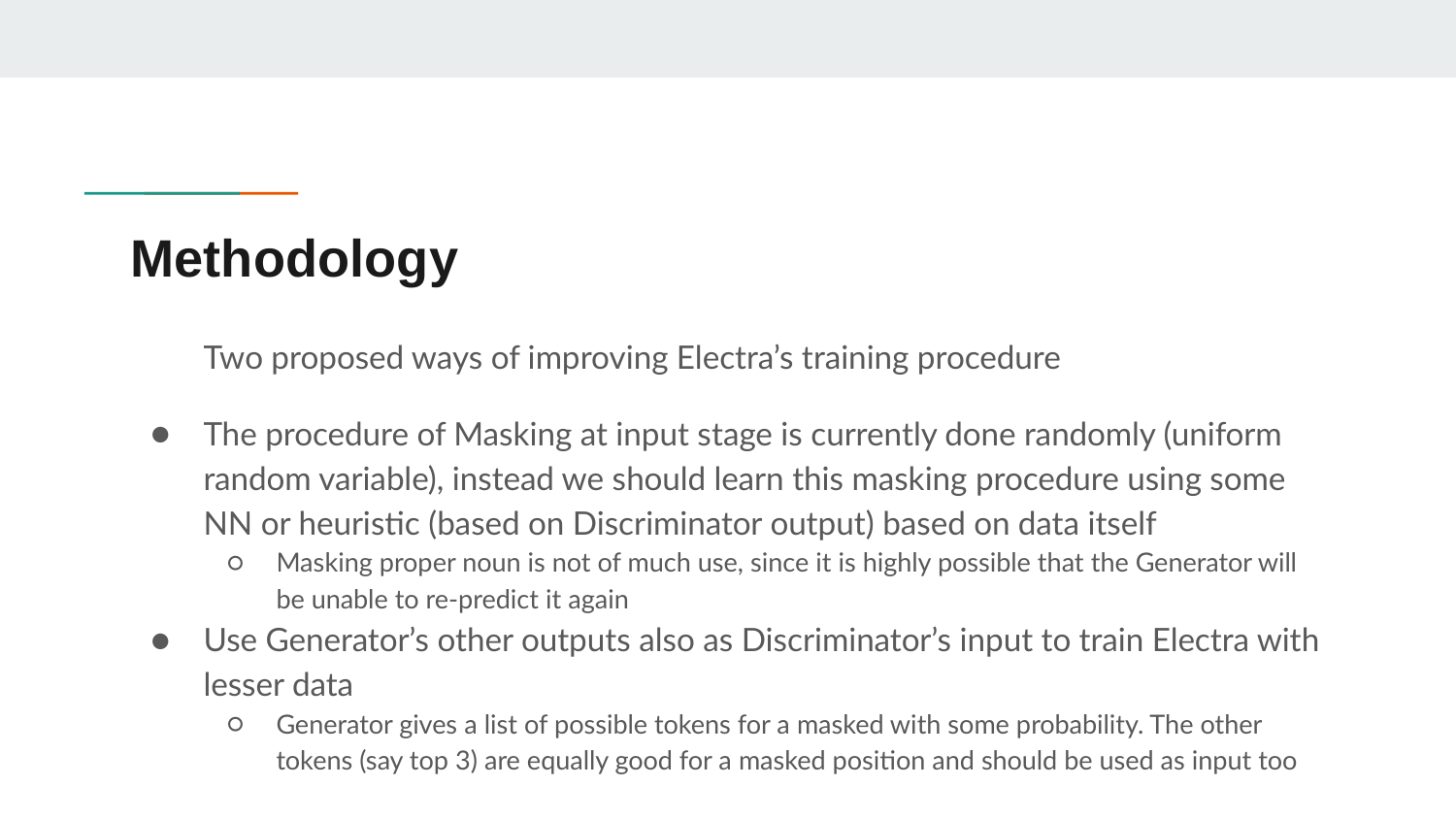

# Methodology
Two proposed ways of improving Electra’s training procedure
The procedure of Masking at input stage is currently done randomly (uniform random variable), instead we should learn this masking procedure using some NN or heuristic (based on Discriminator output) based on data itself
Masking proper noun is not of much use, since it is highly possible that the Generator will be unable to re-predict it again
Use Generator’s other outputs also as Discriminator’s input to train Electra with lesser data
Generator gives a list of possible tokens for a masked with some probability. The other tokens (say top 3) are equally good for a masked position and should be used as input too